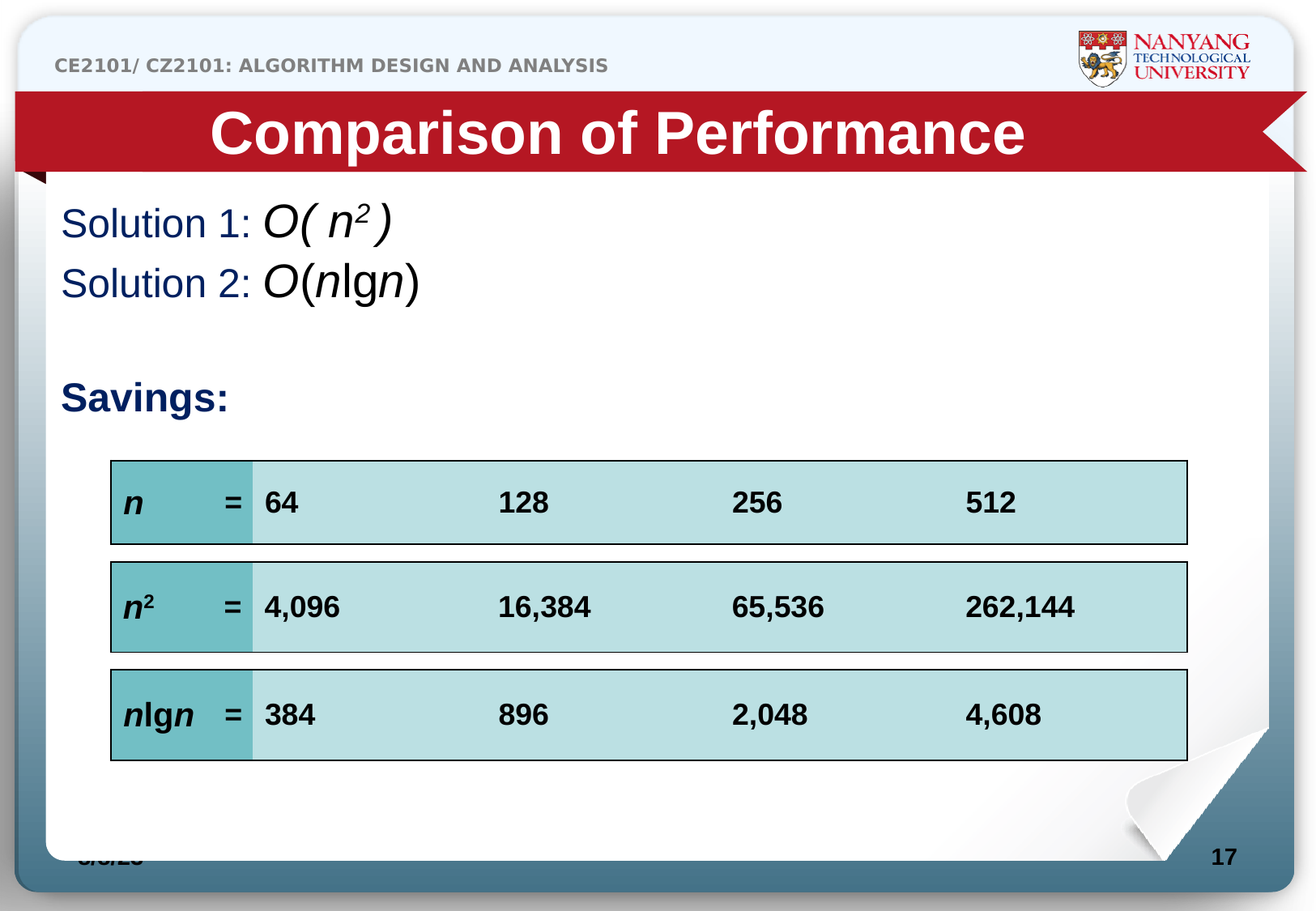

Comparison of Performance
Solution 1: O( n2 )
Solution 2: O(nlgn)

Savings:

| n | = | 64 | 128 | 256 | 512 |
| --- | --- | --- | --- | --- | --- |
| n2 | = | 4,096 | 16,384 | 65,536 | 262,144 |
| --- | --- | --- | --- | --- | --- |
| nlgn | = | 384 | 896 | 2,048 | 4,608 |
| --- | --- | --- | --- | --- | --- |